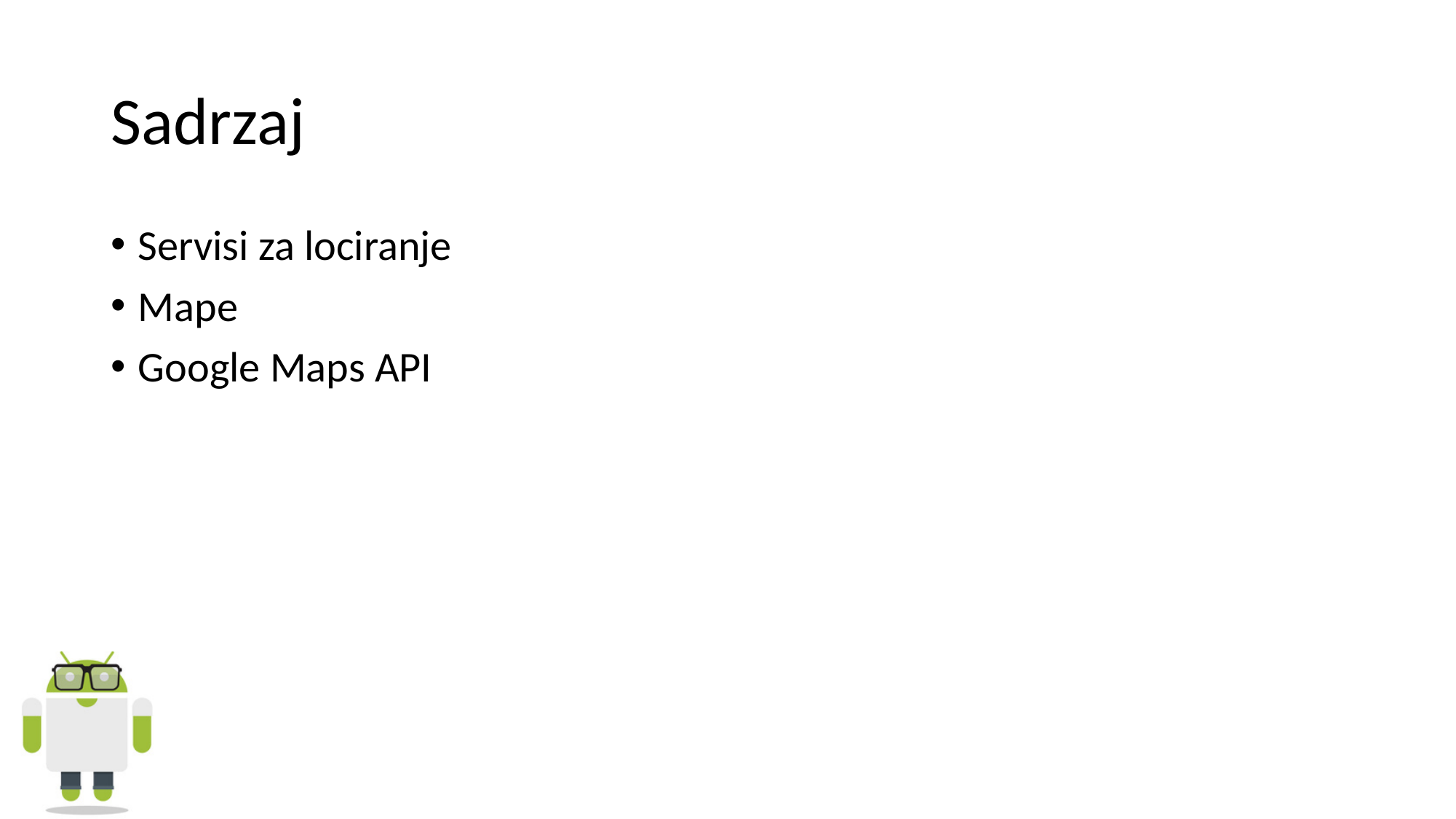

# Sadrzaj
Servisi za lociranje
Mape
Google Maps API